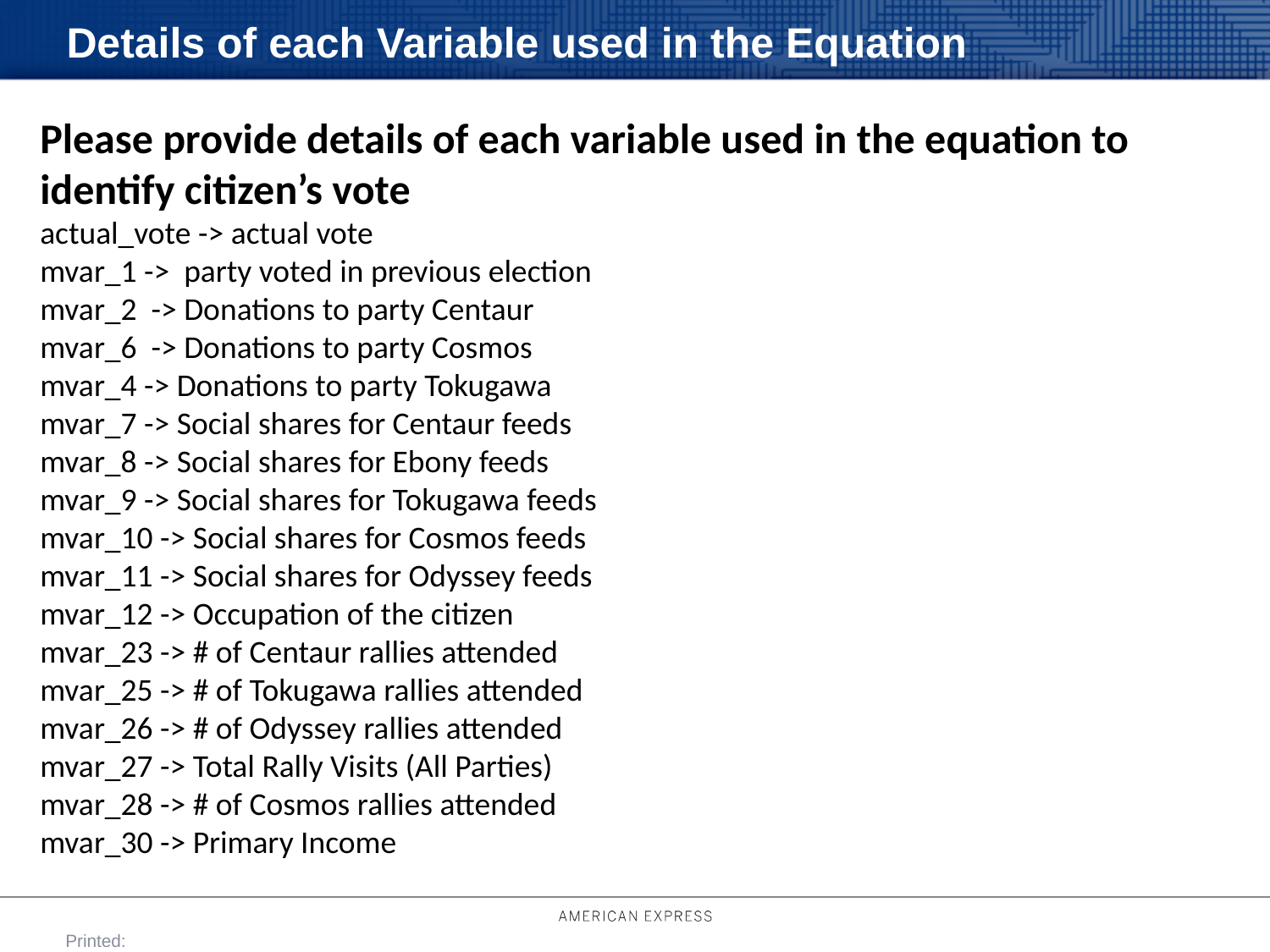

# Details of each Variable used in the Equation
Please provide details of each variable used in the equation to identify citizen’s vote
actual_vote -> actual vote
mvar_1 ->  party voted in previous election
mvar_2  -> Donations to party Centaur
mvar_6  -> Donations to party Cosmos
mvar_4 -> Donations to party Tokugawa
mvar_7 -> Social shares for Centaur feeds
mvar_8 -> Social shares for Ebony feeds
mvar_9 -> Social shares for Tokugawa feeds
mvar_10 -> Social shares for Cosmos feeds
mvar_11 -> Social shares for Odyssey feeds
mvar_12 -> Occupation of the citizen
mvar_23 -> # of Centaur rallies attended
mvar_25 -> # of Tokugawa rallies attended
mvar_26 -> # of Odyssey rallies attended
mvar_27 -> Total Rally Visits (All Parties)
mvar_28 -> # of Cosmos rallies attended
mvar_30 -> Primary Income